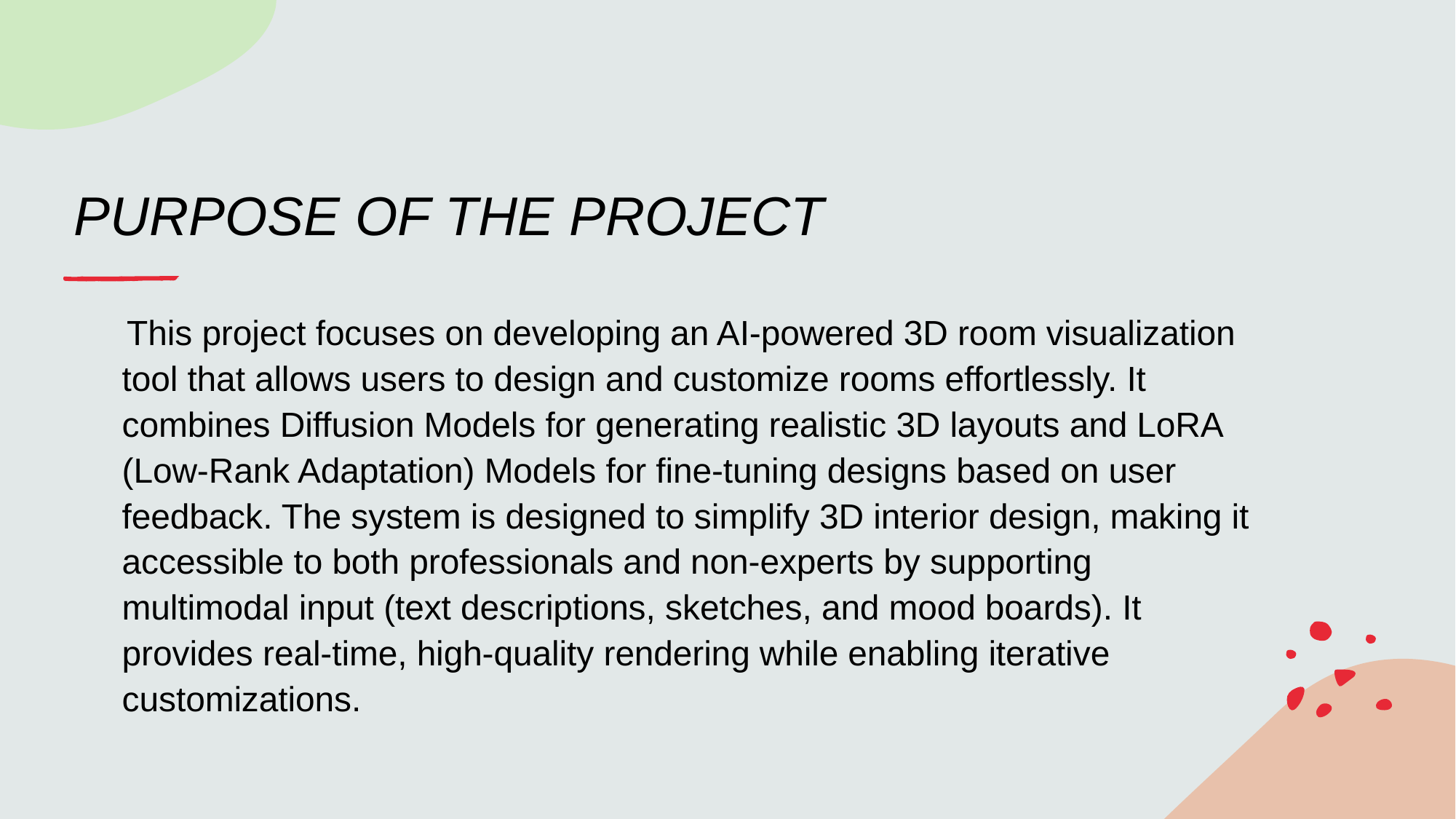

# PURPOSE OF THE PROJECT
   This project focuses on developing an AI-powered 3D room visualization tool that allows users to design and customize rooms effortlessly. It combines Diffusion Models for generating realistic 3D layouts and LoRA (Low-Rank Adaptation) Models for fine-tuning designs based on user feedback. The system is designed to simplify 3D interior design, making it accessible to both professionals and non-experts by supporting multimodal input (text descriptions, sketches, and mood boards). It provides real-time, high-quality rendering while enabling iterative customizations.